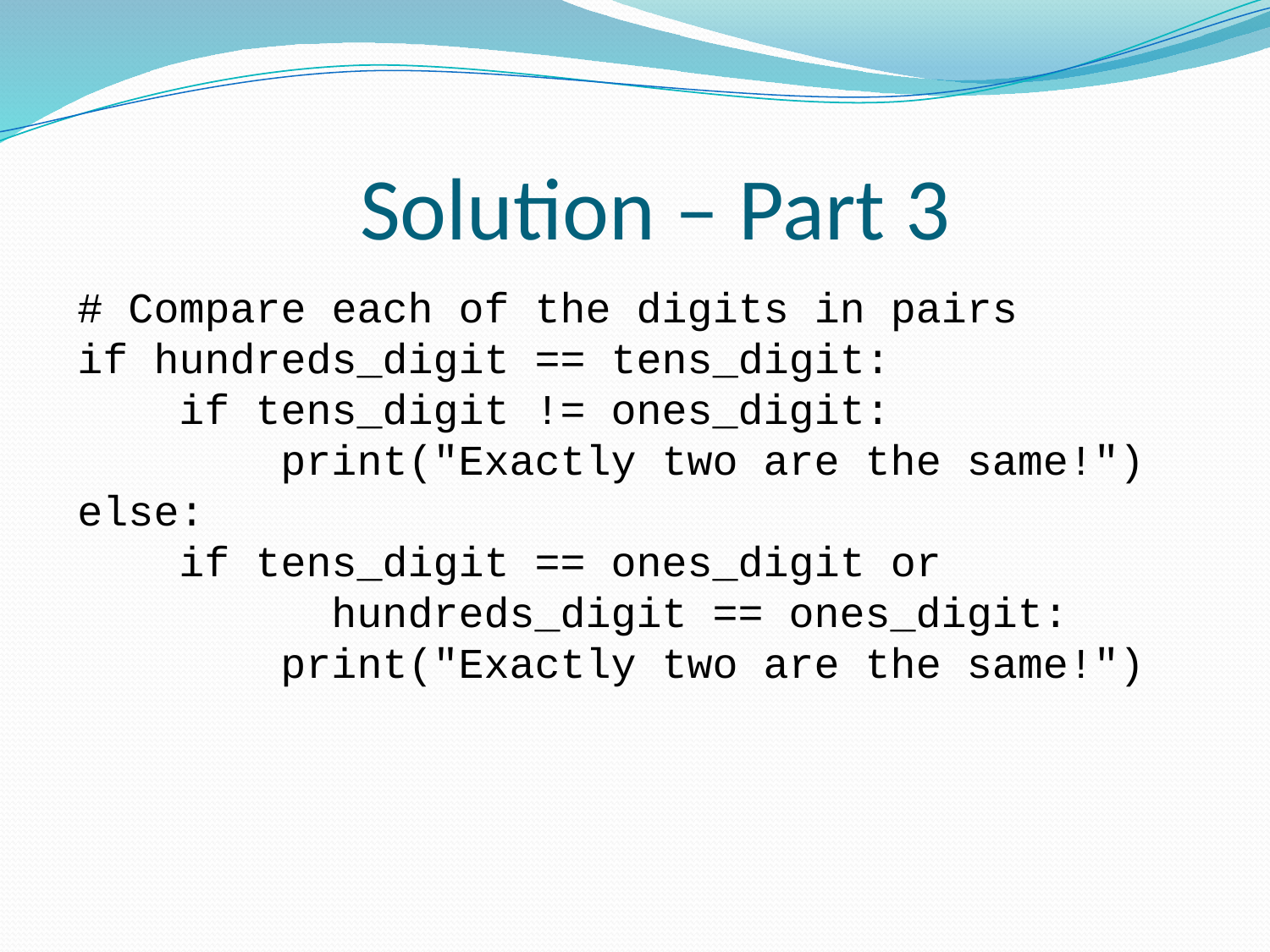

# Solution – Part 3

# Compare each of the digits in pairs
if hundreds_digit == tens_digit:
    if tens_digit != ones_digit:
        print("Exactly two are the same!")
else:
    if tens_digit == ones_digit or
		hundreds_digit == ones_digit:
        print("Exactly two are the same!")